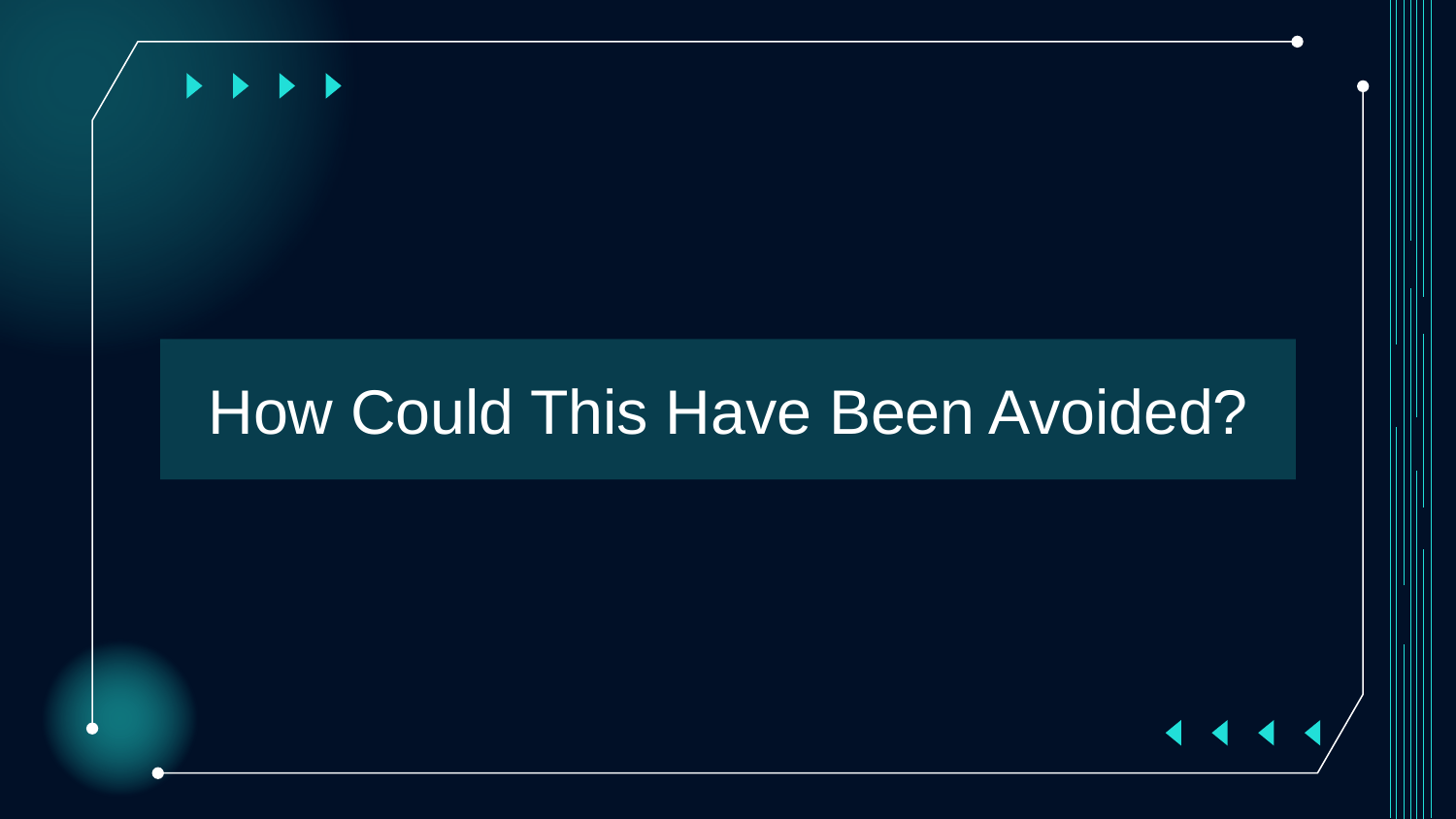

# How Could This Have Been Avoided?